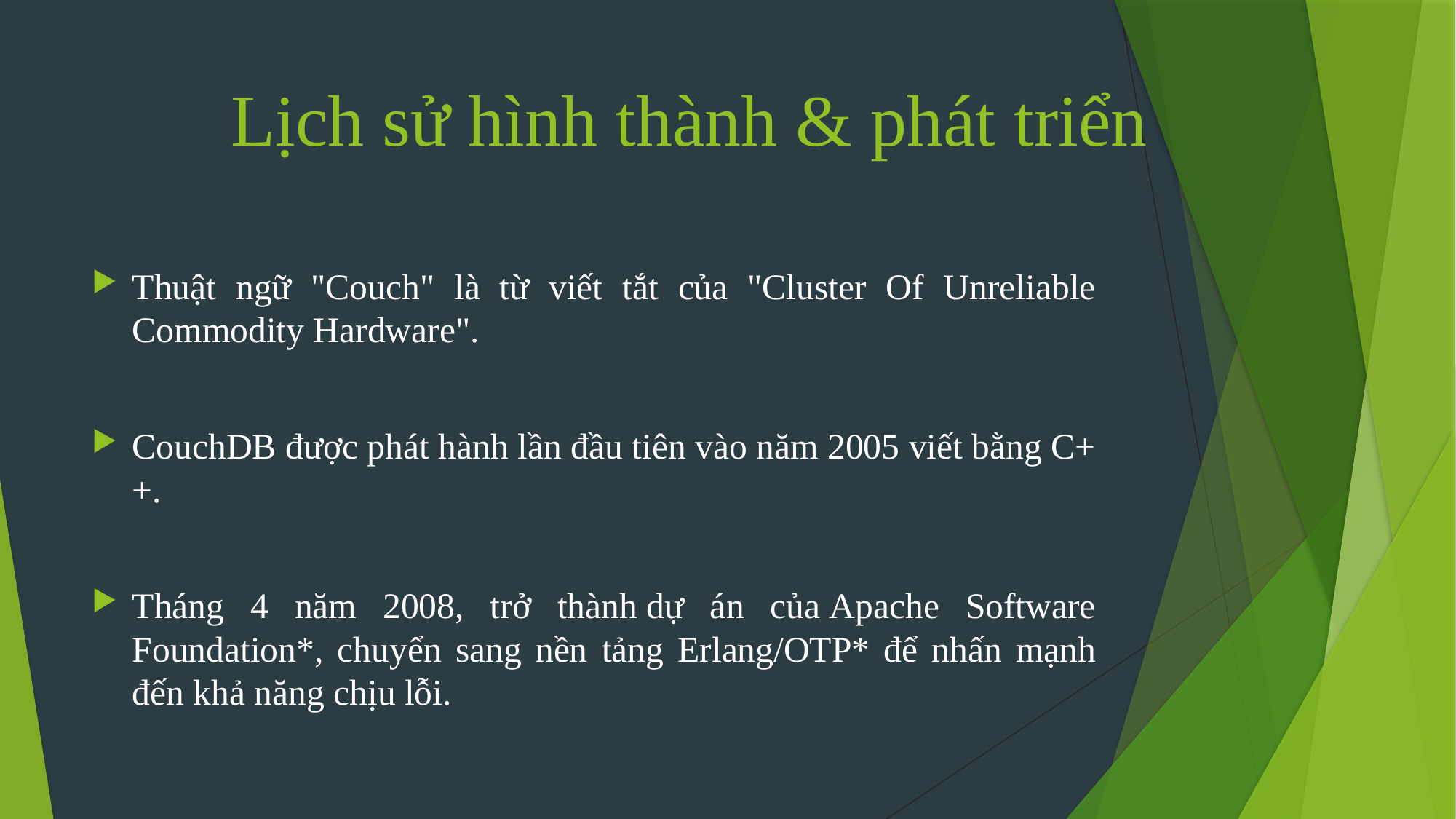

# Lịch sử hình thành & phát triển
Thuật ngữ "Couch" là từ viết tắt của "Cluster Of Unreliable Commodity Hardware".

CouchDB được phát hành lần đầu tiên vào năm 2005 viết bằng C++.

Tháng 4 năm 2008, trở thành dự án của Apache Software Foundation*, chuyển sang nền tảng Erlang/OTP* để nhấn mạnh đến khả năng chịu lỗi.